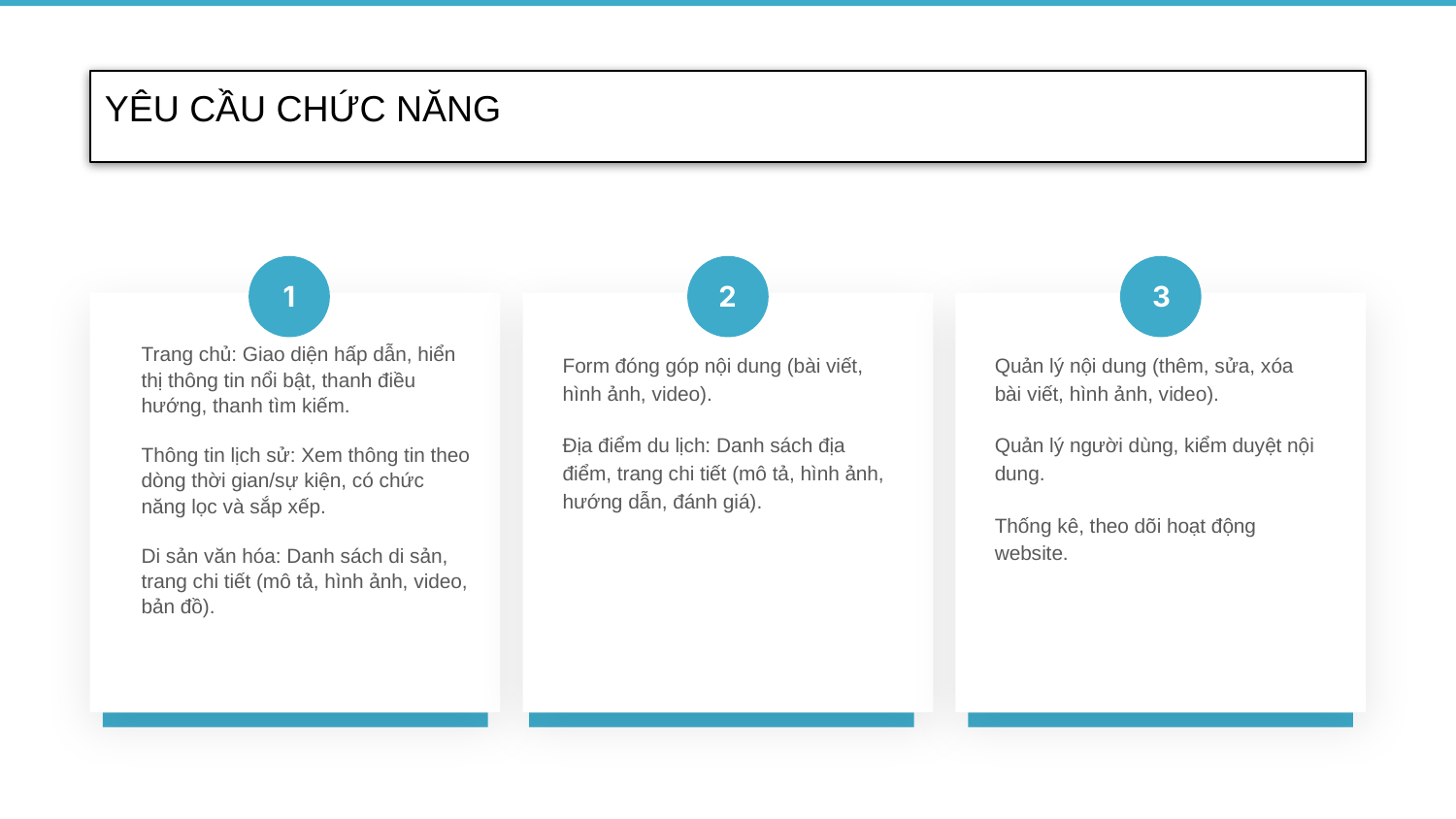

# YÊU CẦU CHỨC NĂNG
Trang chủ: Giao diện hấp dẫn, hiển thị thông tin nổi bật, thanh điều hướng, thanh tìm kiếm.
Thông tin lịch sử: Xem thông tin theo dòng thời gian/sự kiện, có chức năng lọc và sắp xếp.
Di sản văn hóa: Danh sách di sản, trang chi tiết (mô tả, hình ảnh, video, bản đồ).

Form đóng góp nội dung (bài viết, hình ảnh, video).
Địa điểm du lịch: Danh sách địa điểm, trang chi tiết (mô tả, hình ảnh, hướng dẫn, đánh giá).
Quản lý nội dung (thêm, sửa, xóa bài viết, hình ảnh, video).
Quản lý người dùng, kiểm duyệt nội dung.
Thống kê, theo dõi hoạt động website.